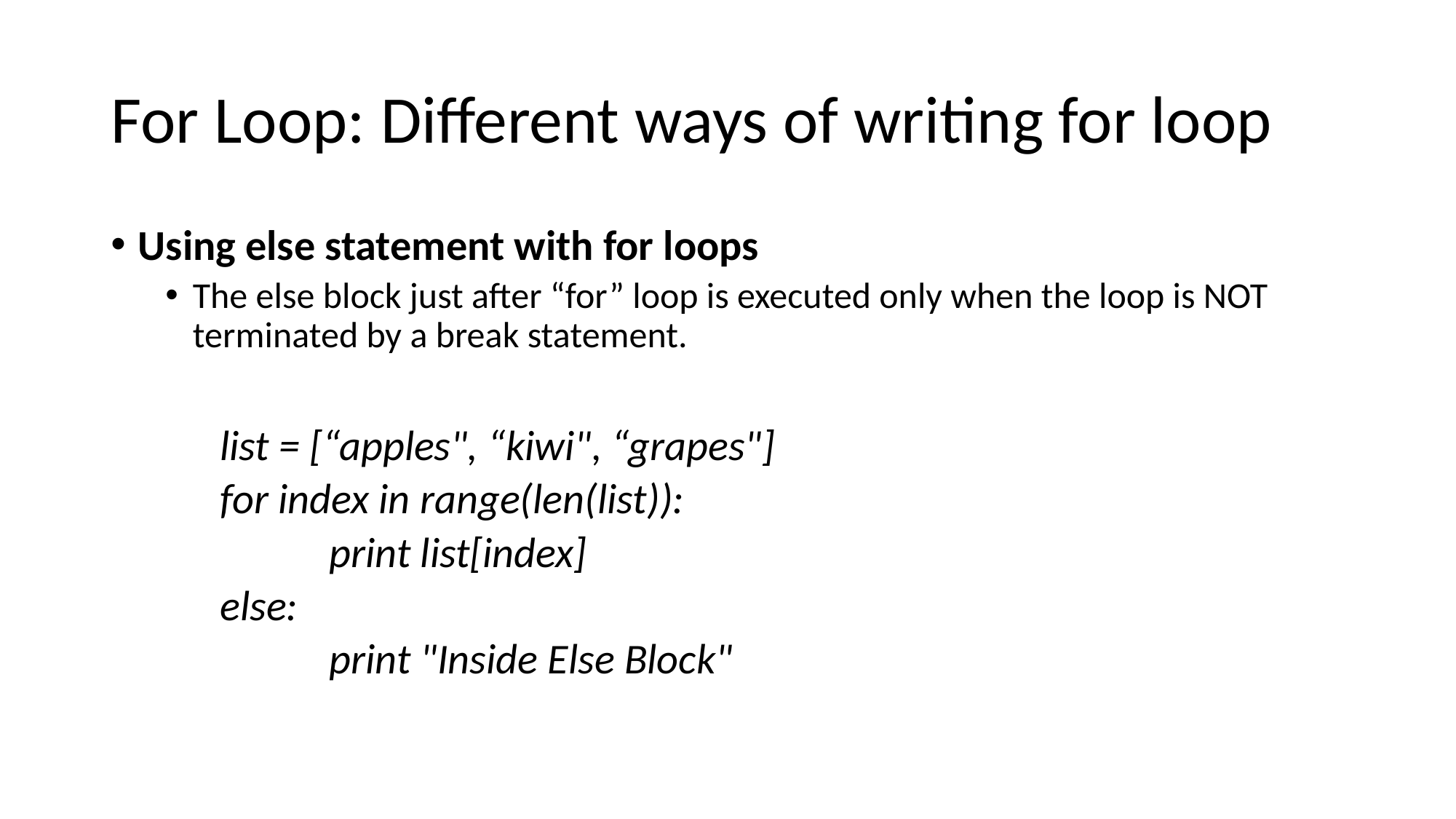

# For Loop: Different ways of writing for loop
Using else statement with for loops
The else block just after “for” loop is executed only when the loop is NOT terminated by a break statement.

list = [“apples", “kiwi", “grapes"]
for index in range(len(list)):
	print list[index]
else:
	print "Inside Else Block"